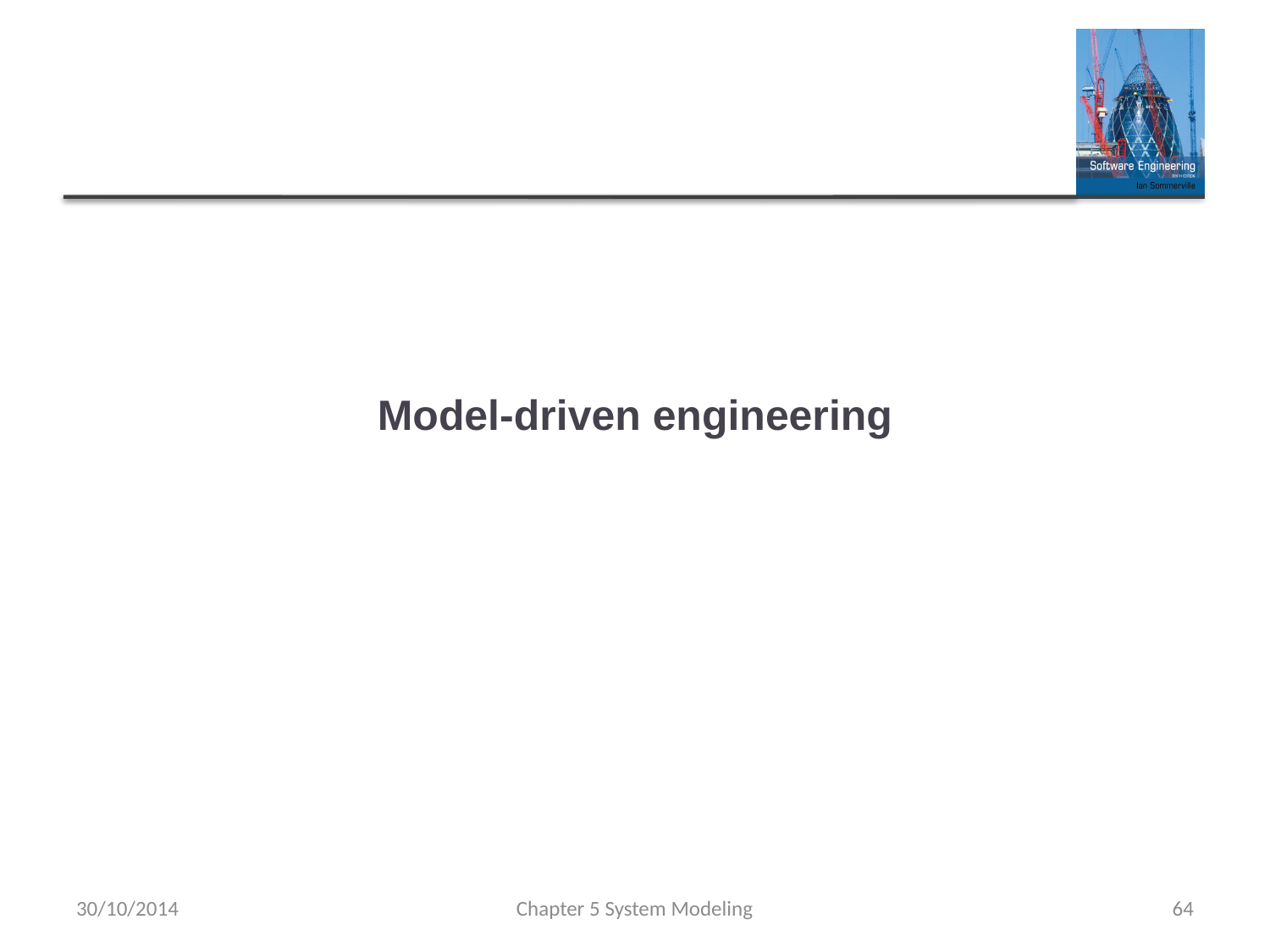

# Model-driven engineering
30/10/2014
Chapter 5 System Modeling
64